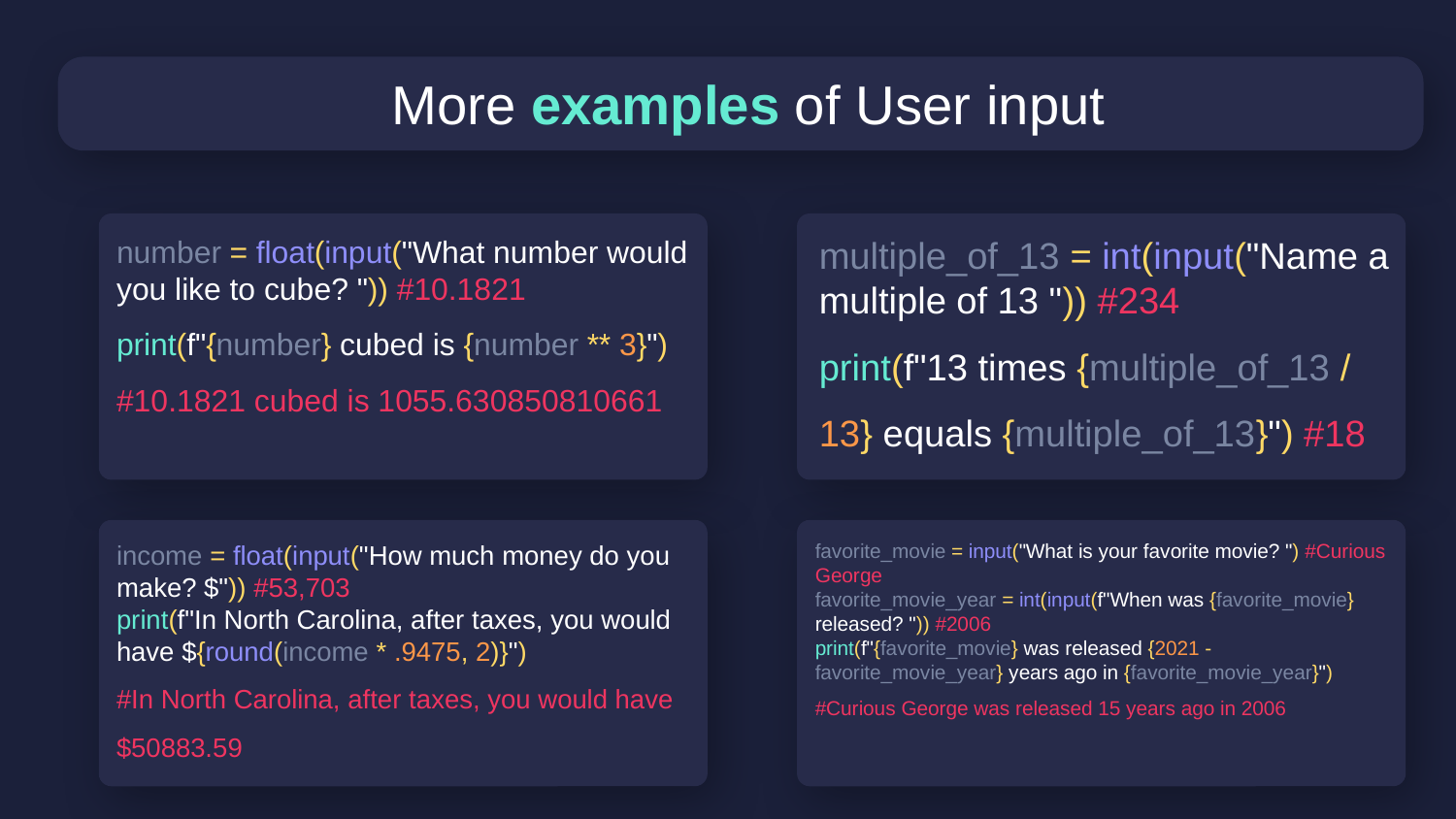

# More examples of User input
number = float(input("What number would you like to cube? ")) #10.1821
print(f"{number} cubed is {number ** 3}") #10.1821 cubed is 1055.630850810661
multiple_of_13 = int(input("Name a multiple of 13 ")) #234
print(f"13 times {multiple_of_13 / 13} equals {multiple_of_13}") #18
favorite_movie = input("What is your favorite movie? ") #Curious George
favorite_movie_year = int(input(f"When was {favorite_movie} released? ")) #2006
print(f"{favorite_movie} was released {2021 - favorite_movie_year} years ago in {favorite_movie_year}")
#Curious George was released 15 years ago in 2006
income = float(input("How much money do you make? $")) #53,703
print(f"In North Carolina, after taxes, you would have ${round(income * .9475, 2)}")
#In North Carolina, after taxes, you would have $50883.59